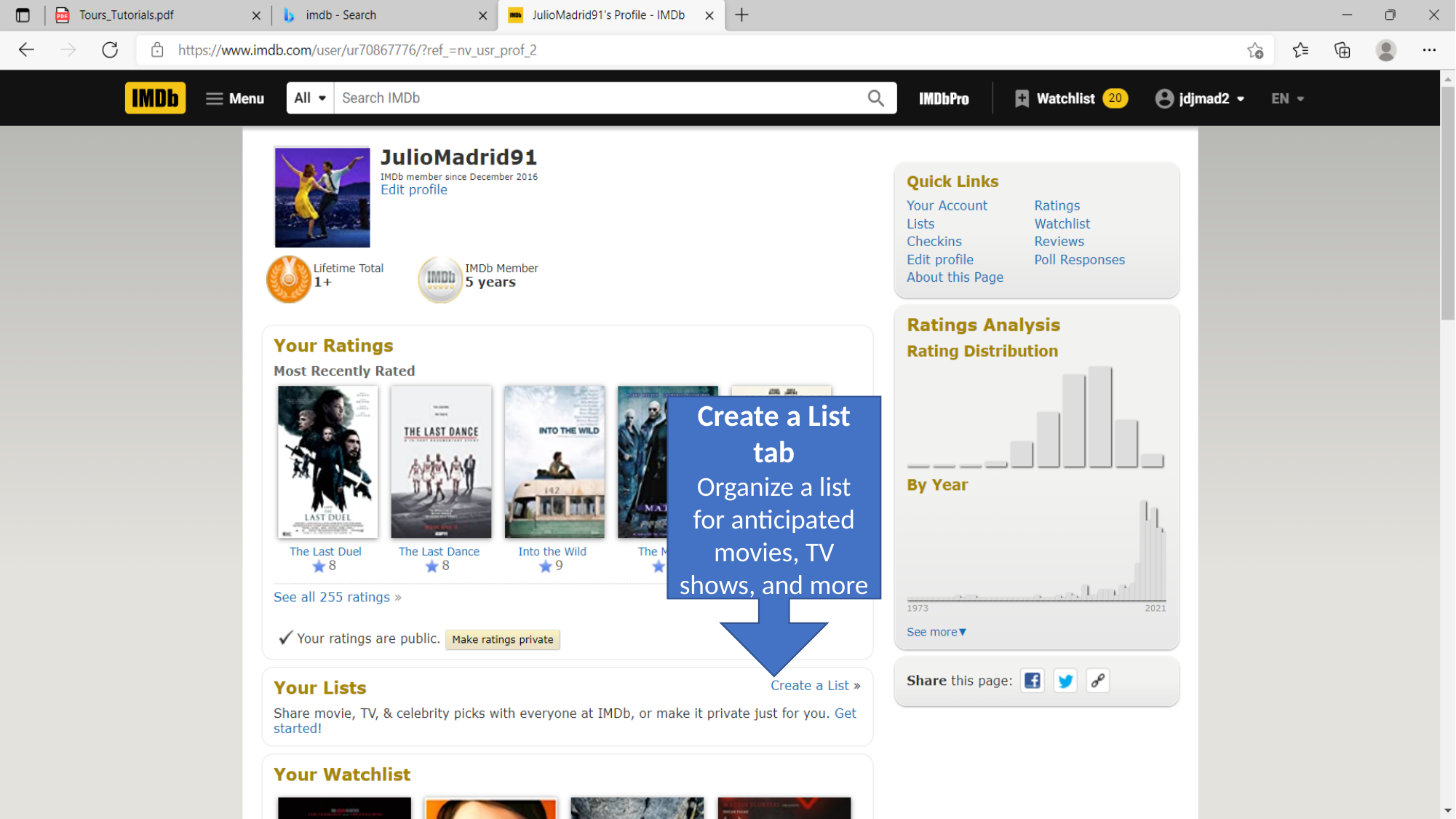

Create a List tab
Organize a list for anticipated movies, TV shows, and more